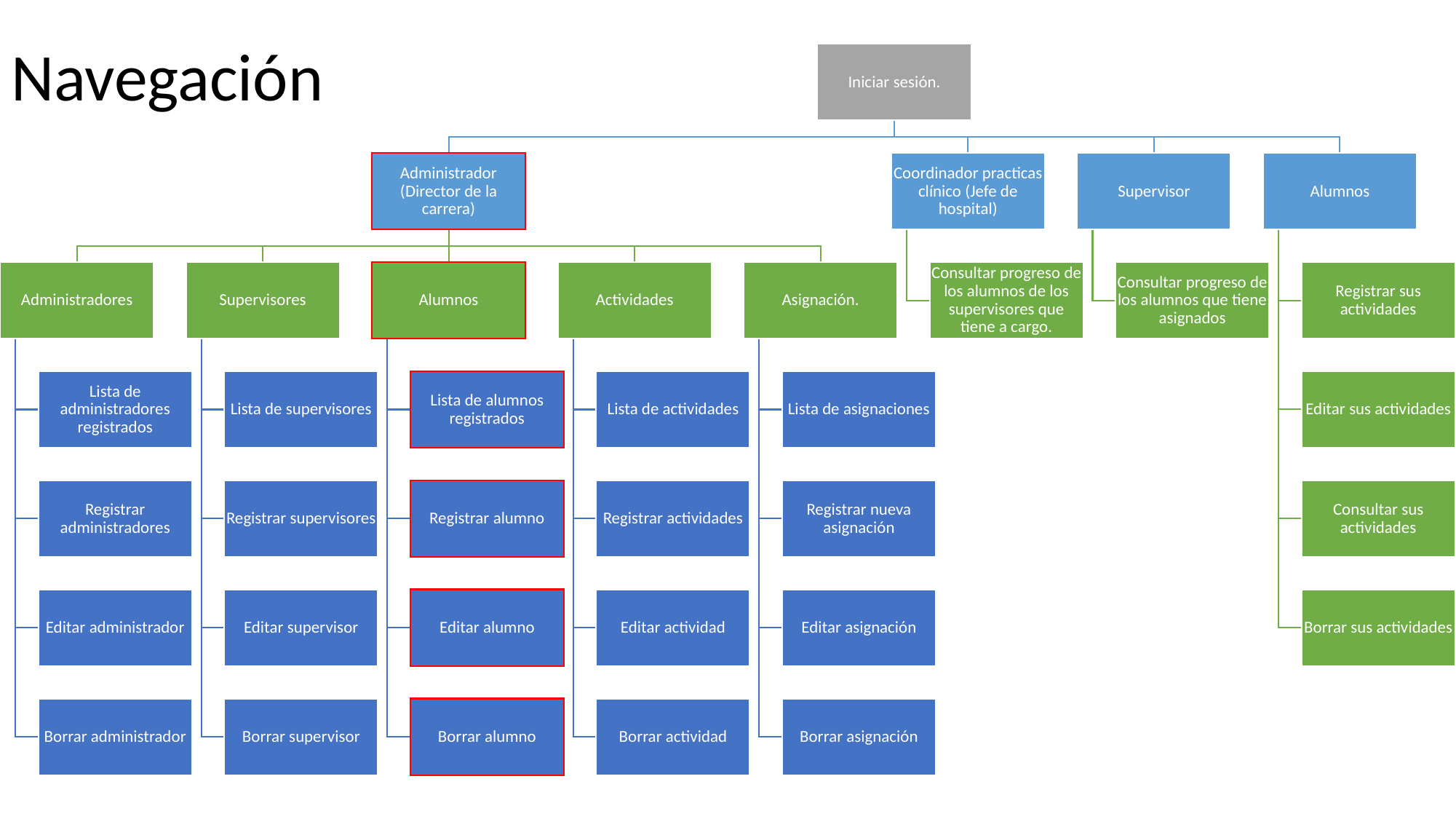

# Navegación
Iniciar sesión.
Administrador (Director de la carrera)
Administradores
Lista de administradores registrados
Registrar administradores
Editar administrador
Borrar administrador
Supervisores
Lista de supervisores
Registrar supervisores
Editar supervisor
Borrar supervisor
Alumnos
Lista de alumnos registrados
Registrar alumno
Editar alumno
Borrar alumno
Actividades
Lista de actividades
Registrar actividades
Editar actividad
Borrar actividad
Asignación.
Lista de asignaciones
Registrar nueva asignación
Editar asignación
Borrar asignación
Coordinador practicas clínico (Jefe de hospital)
Consultar progreso de los alumnos de los supervisores que tiene a cargo.
Supervisor
Consultar progreso de los alumnos que tiene asignados
Alumnos
Registrar sus actividades
Editar sus actividades
Consultar sus actividades
Borrar sus actividades